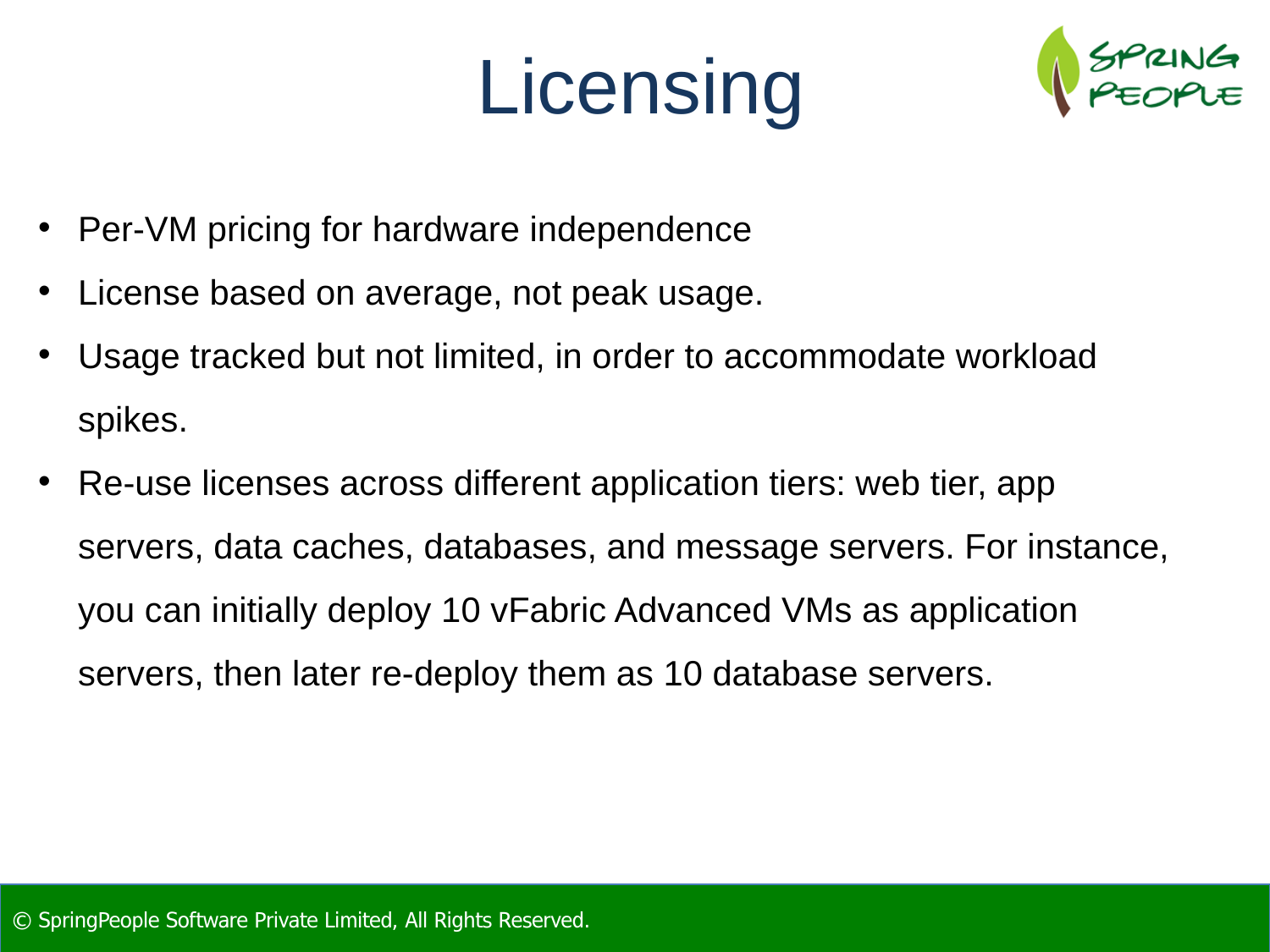

# Licensing
Per-VM pricing for hardware independence
License based on average, not peak usage.
Usage tracked but not limited, in order to accommodate workload spikes.
Re-use licenses across different application tiers: web tier, app servers, data caches, databases, and message servers. For instance, you can initially deploy 10 vFabric Advanced VMs as application servers, then later re-deploy them as 10 database servers.